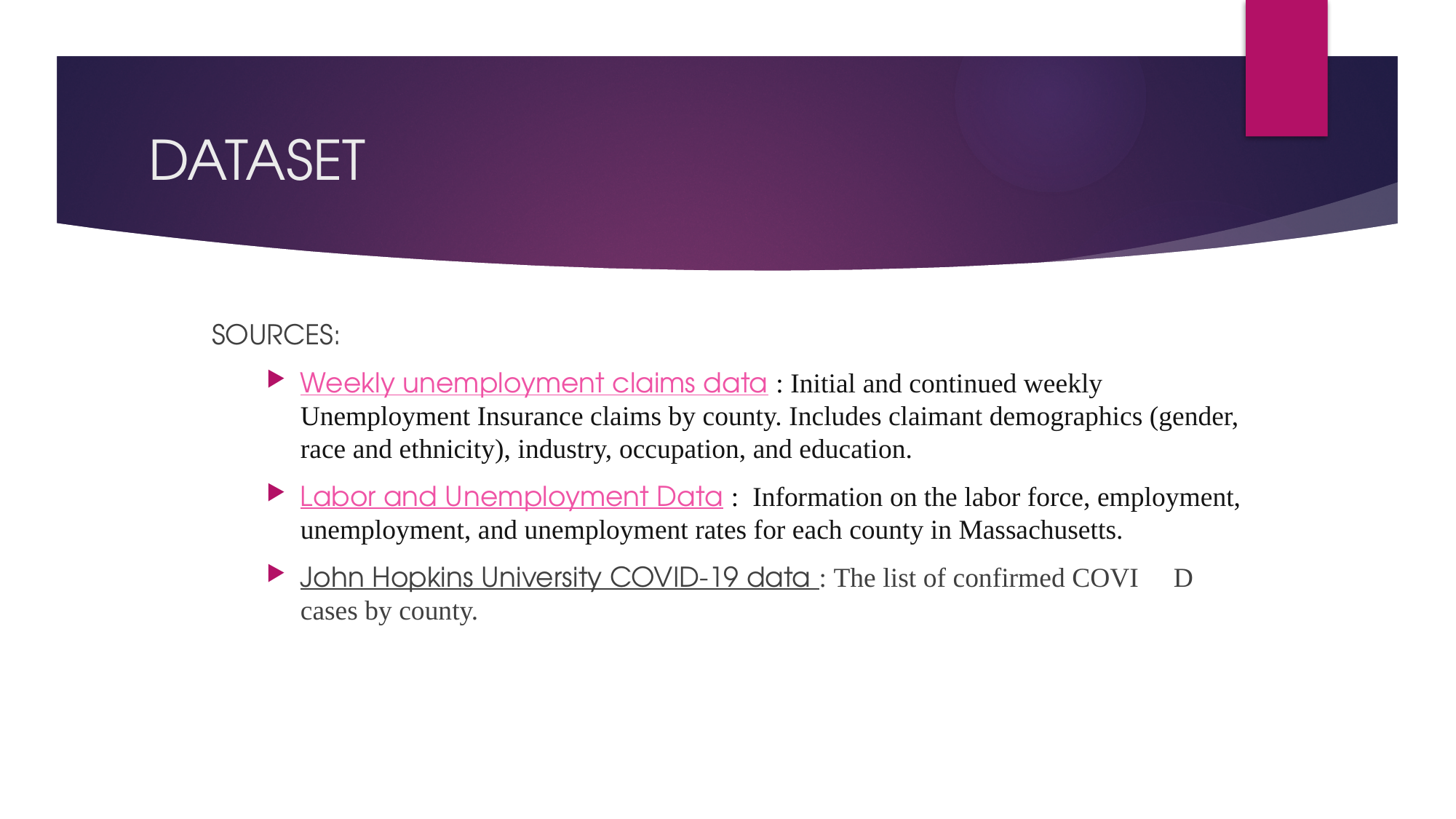

# DATASET
SOURCES:
Weekly unemployment claims data : Initial and continued weekly Unemployment Insurance claims by county. Includes claimant demographics (gender, race and ethnicity), industry, occupation, and education.
Labor and Unemployment Data :  Information on the labor force, employment, unemployment, and unemployment rates for each county in Massachusetts.
John Hopkins University COVID-19 data : The list of confirmed COVI	D cases by county.